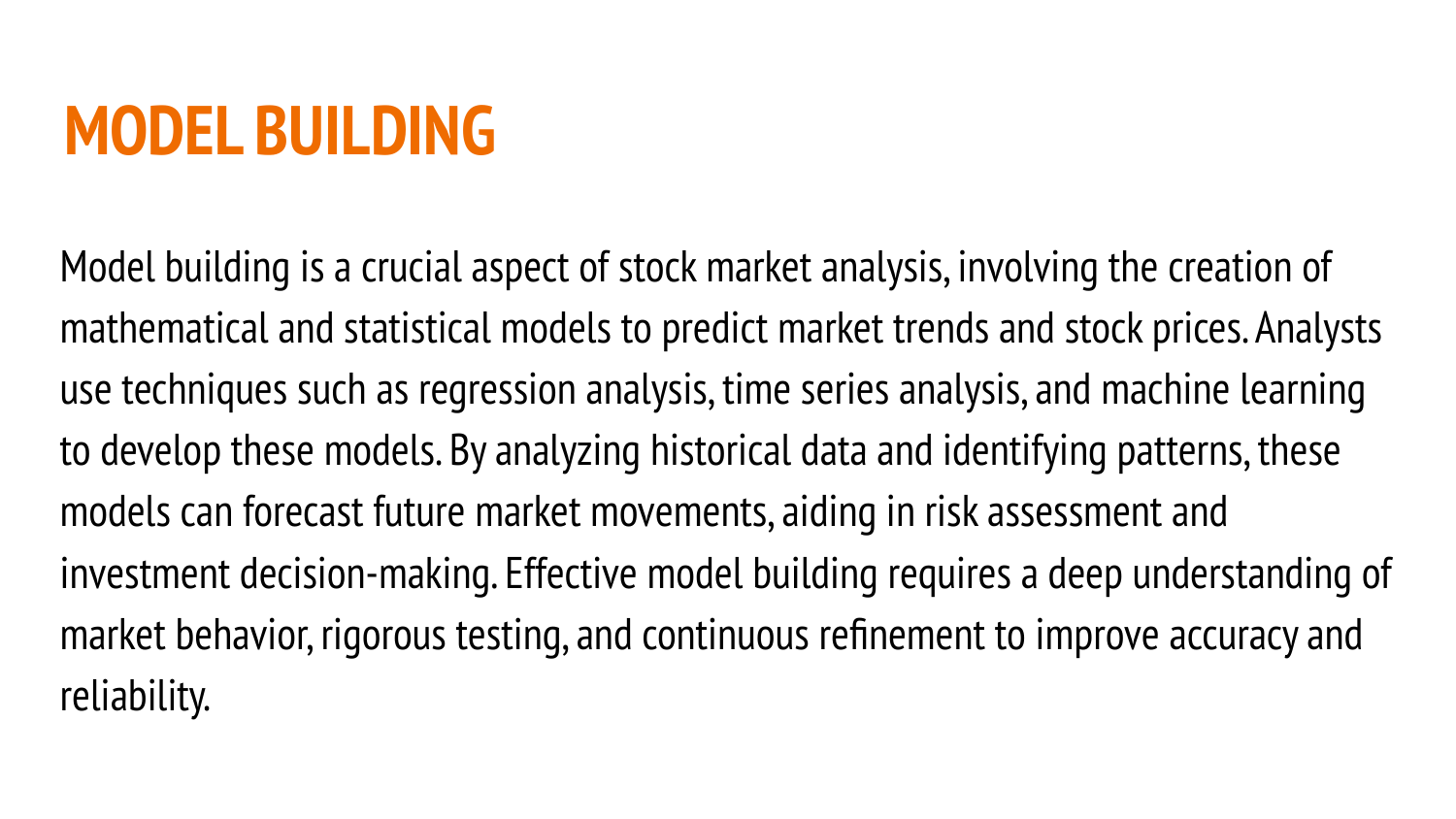

# MODEL BUILDING
Model building is a crucial aspect of stock market analysis, involving the creation of mathematical and statistical models to predict market trends and stock prices. Analysts use techniques such as regression analysis, time series analysis, and machine learning to develop these models. By analyzing historical data and identifying patterns, these models can forecast future market movements, aiding in risk assessment and investment decision-making. Effective model building requires a deep understanding of market behavior, rigorous testing, and continuous refinement to improve accuracy and reliability.